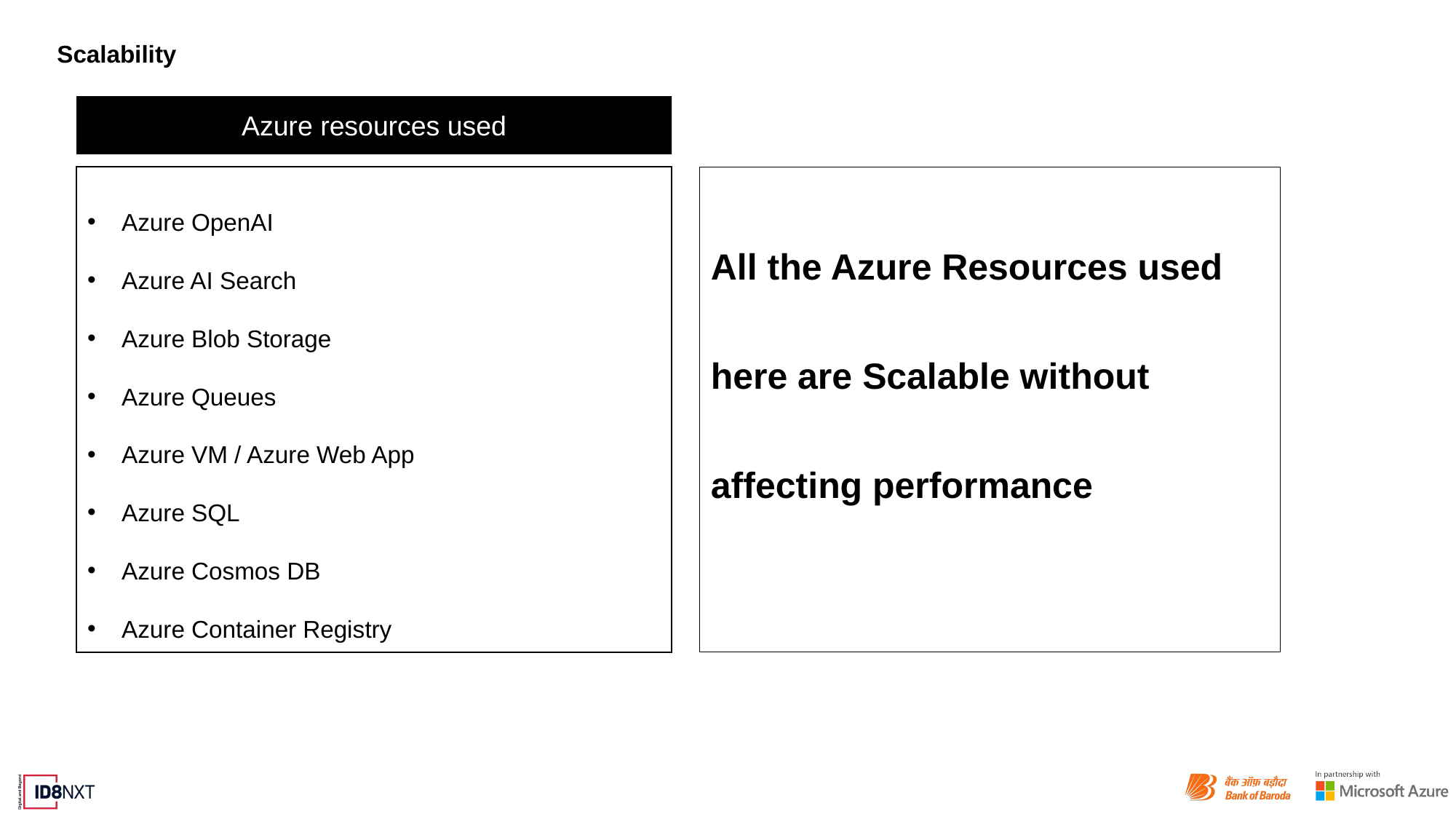

# Scalability
Azure resources used
Azure OpenAI
Azure AI Search
Azure Blob Storage
Azure Queues
Azure VM / Azure Web App
Azure SQL
Azure Cosmos DB
Azure Container Registry
All the Azure Resources used here are Scalable without affecting performance